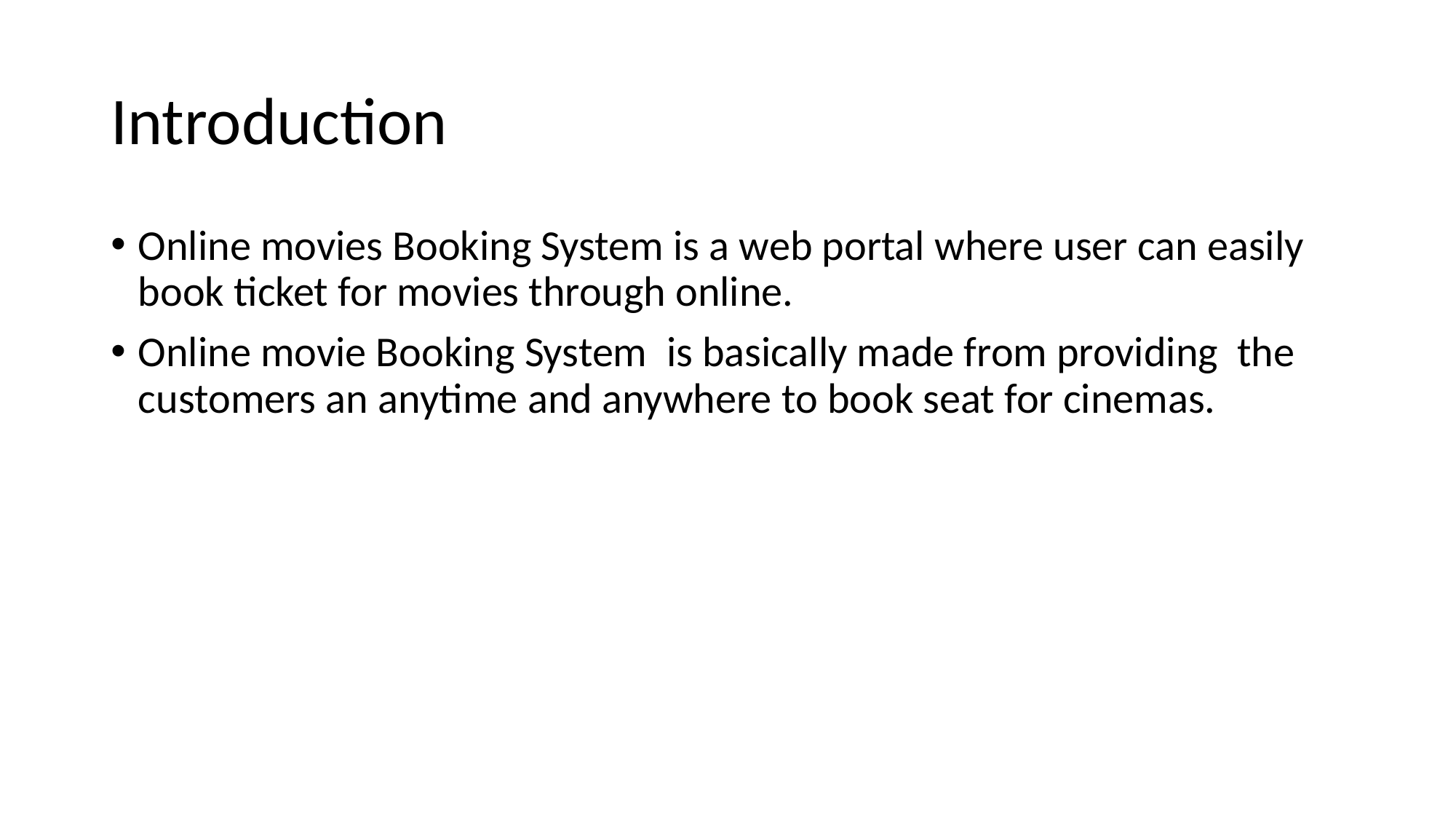

# Introduction
Online movies Booking System is a web portal where user can easily book ticket for movies through online.
Online movie Booking System  is basically made from providing  the customers an anytime and anywhere to book seat for cinemas.